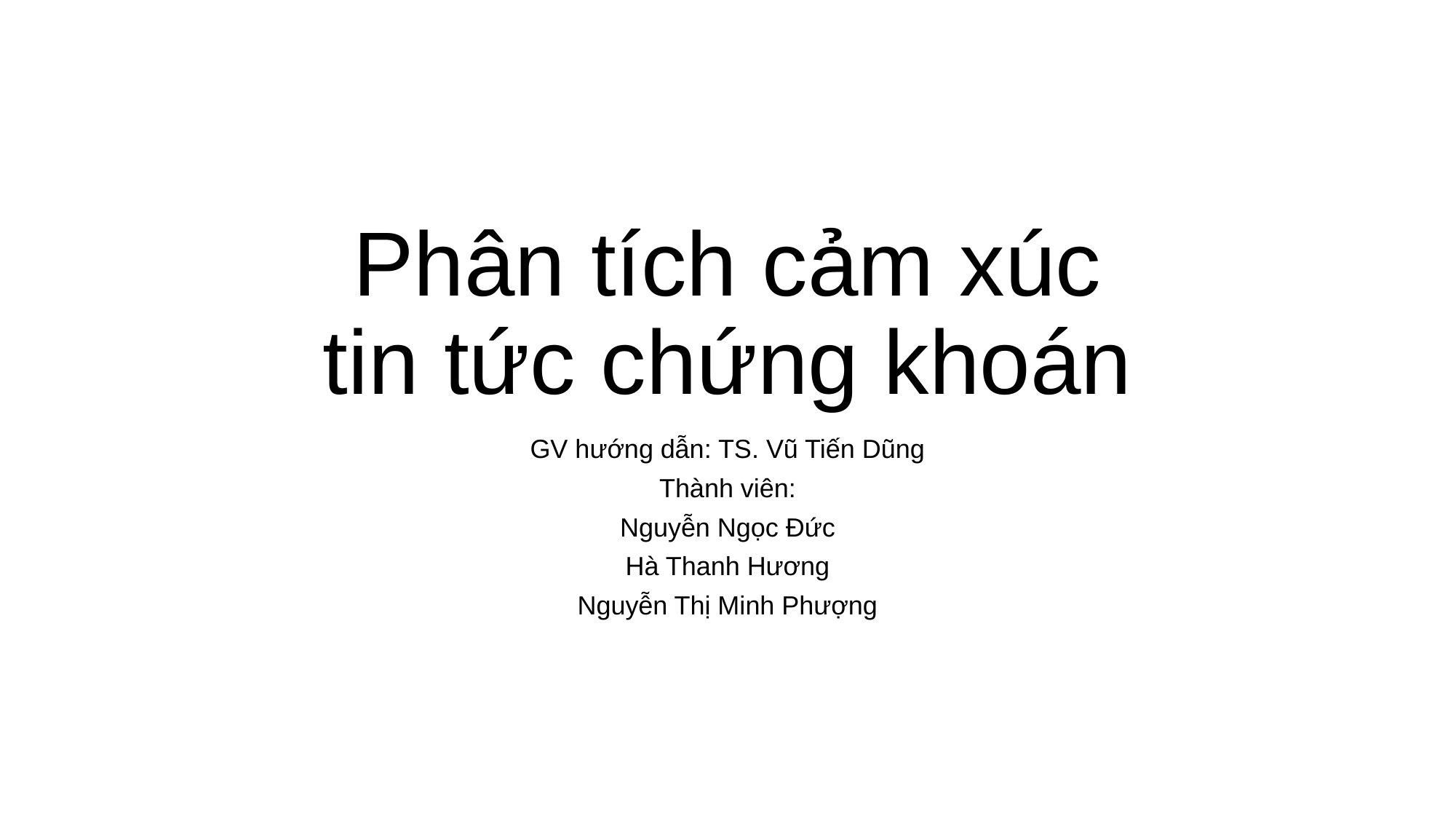

# Phân tích cảm xúc tin tức chứng khoán
GV hướng dẫn: TS. Vũ Tiến Dũng
Thành viên:
Nguyễn Ngọc Đức
Hà Thanh Hương
Nguyễn Thị Minh Phượng